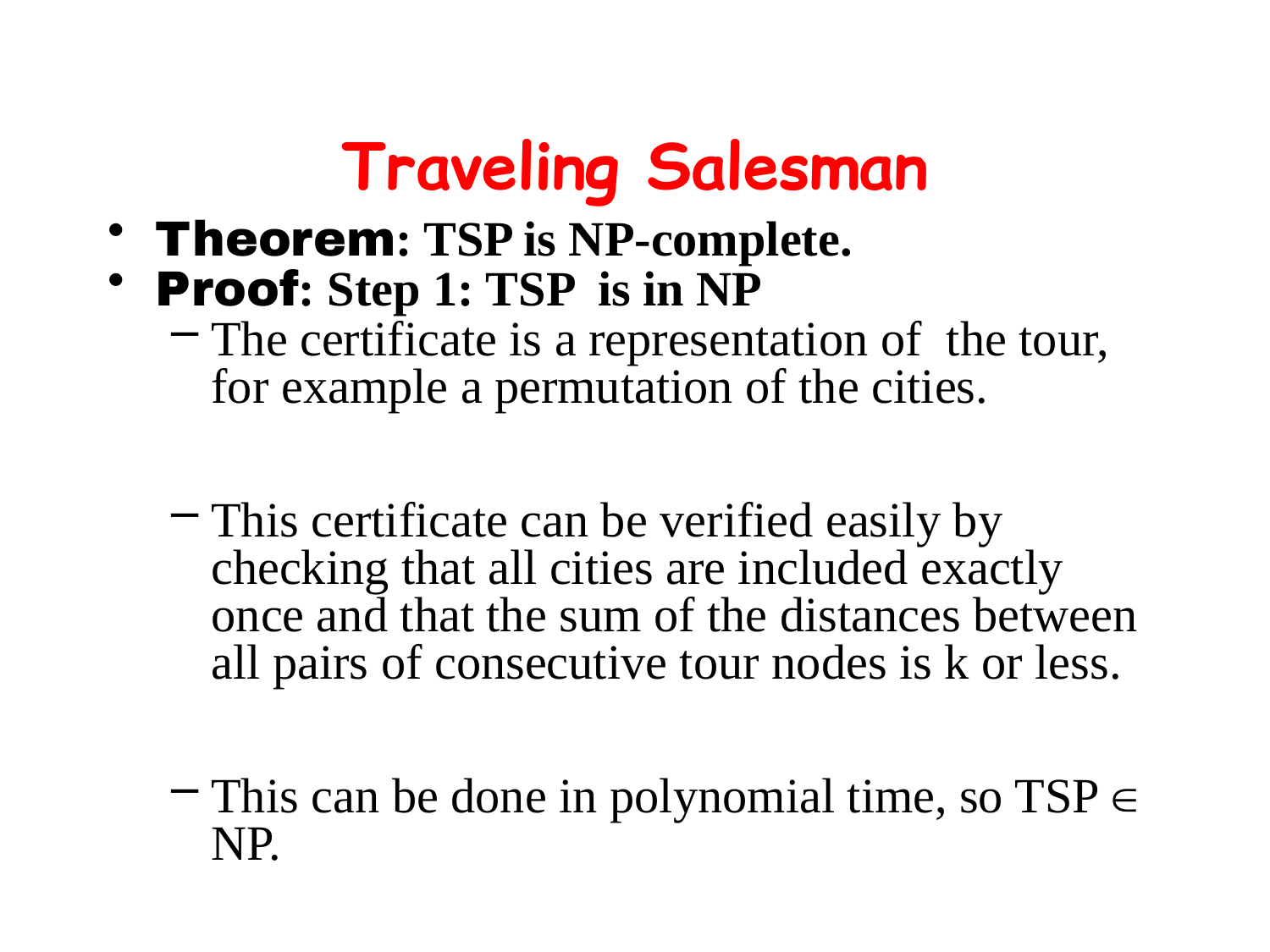

# Traveling Salesman
Theorem: TSP is NP-complete.
Proof: Step 1: TSP  is in NP
The certificate is a representation of  the tour, for example a permutation of the cities.

This certificate can be verified easily by checking that all cities are included exactly once and that the sum of the distances between all pairs of consecutive tour nodes is k or less.

This can be done in polynomial time, so TSP ∈ NP.